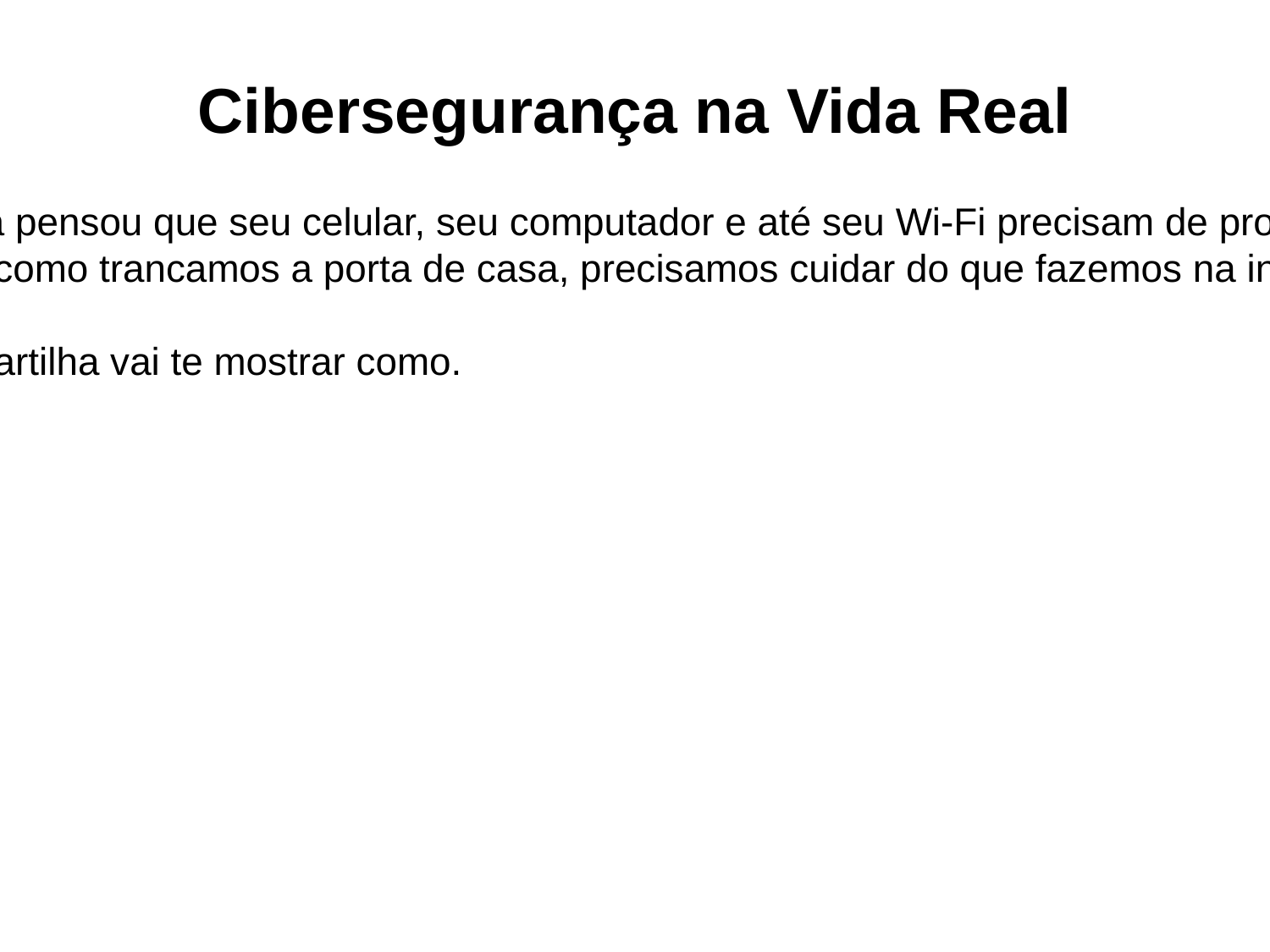

Cibersegurança na Vida Real
Você já pensou que seu celular, seu computador e até seu Wi-Fi precisam de proteção?
Assim como trancamos a porta de casa, precisamos cuidar do que fazemos na internet.

Essa cartilha vai te mostrar como.